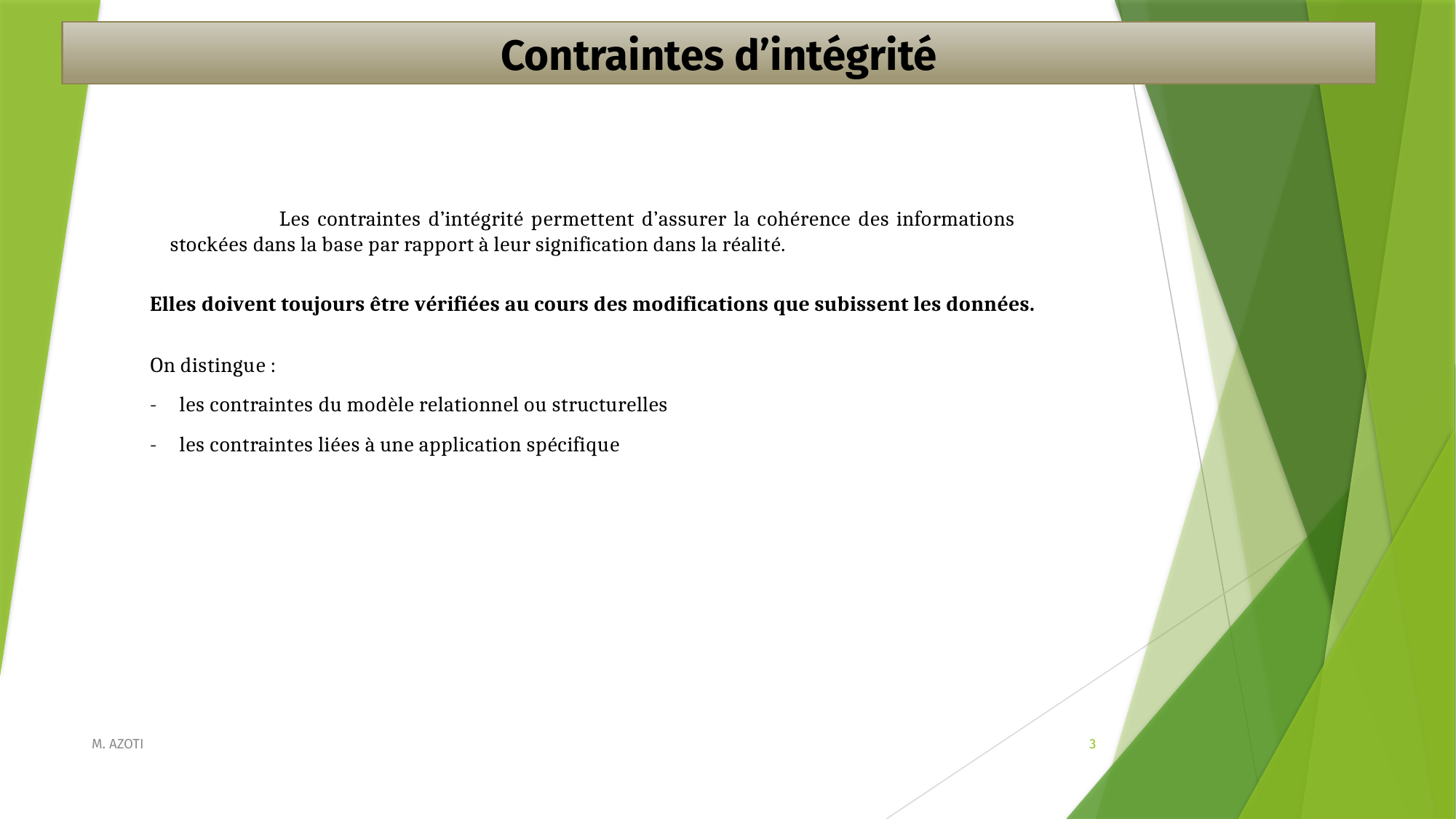

Contraintes d’intégrité
	Les contraintes d’intégrité permettent d’assurer la cohérence des informations stockées dans la base par rapport à leur signification dans la réalité.
Elles doivent toujours être vérifiées au cours des modifications que subissent les données.
On distingue :
-    les contraintes du modèle relationnel ou structurelles
-    les contraintes liées à une application spécifique
M. AZOTI
3